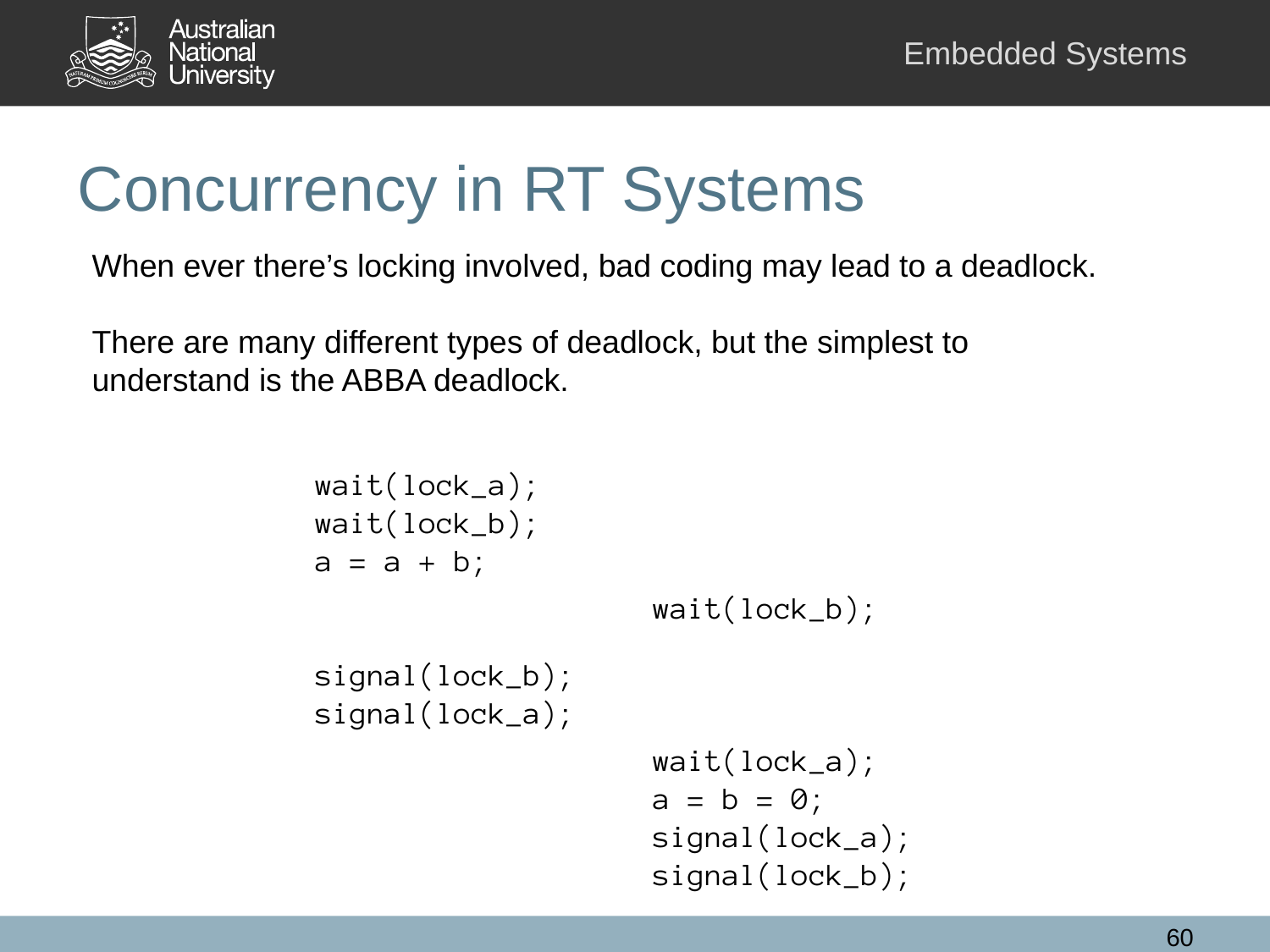

# Concurrency in RT Systems
When ever there’s locking involved, bad coding may lead to a deadlock.

There are many different types of deadlock, but the simplest to understand is the ABBA deadlock.

wait(lock_a);
wait(lock_b);
a = a + b;

signal(lock_b);
signal(lock_a);
wait(lock_b);

wait(lock_a);
a = b = 0;
signal(lock_a);
signal(lock_b);
60